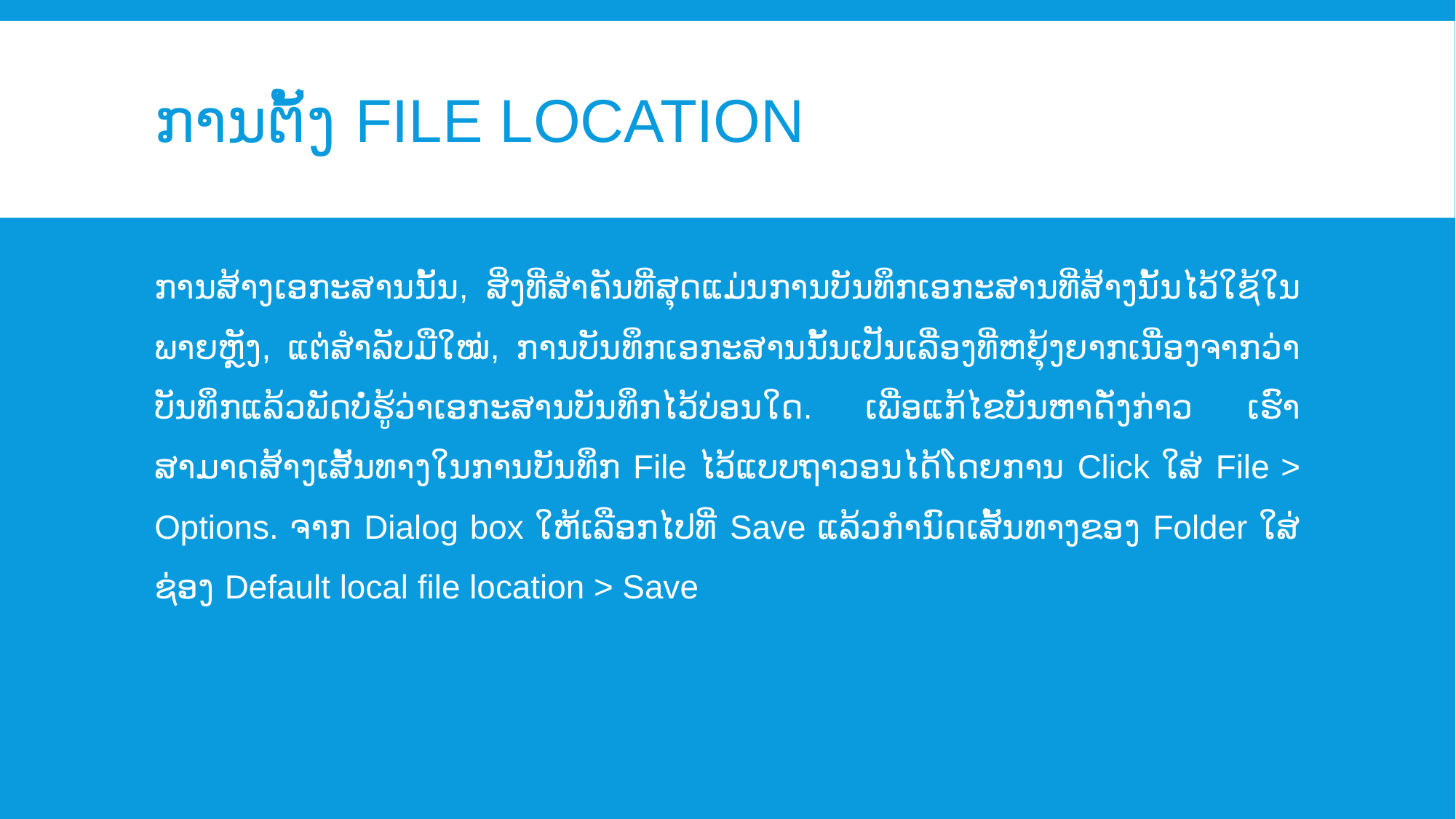

# ການຕັ້ງ File Location
ການສ້າງເອກະສານນັ້ນ, ສິ່ງທີ່ສໍາຄັນທີ່ສຸດແມ່ນການບັນທຶກເອກະສານທີ່ສ້າງນັ້ນໄວ້ໃຊ້ໃນພາຍຫຼັງ, ແຕ່ສໍາລັບມືໃໝ່, ການບັນທຶກເອກະສານນັ້ນເປັນເລື່ອງທີ່ຫຍຸ້ງຍາກເນື່ອງຈາກວ່າບັນທຶກແລ້ວພັດບໍ່ຮູ້ວ່າເອກະສານບັນທຶກໄວ້ບ່ອນໃດ. ເພື່ອແກ້ໄຂບັນຫາດັ່ງກ່າວ ເຮົາສາມາດສ້າງເສັ້ນທາງໃນການບັນທຶກ File ໄວ້ແບບຖາວອນໄດ້ໂດຍການ Click ໃສ່ File > Options. ຈາກ Dialog box ໃຫ້ເລືອກໄປທີ່ Save ແລ້ວກໍານົດເສັ້ນທາງຂອງ Folder ໃສ່ຊ່ອງ Default local file location > Save